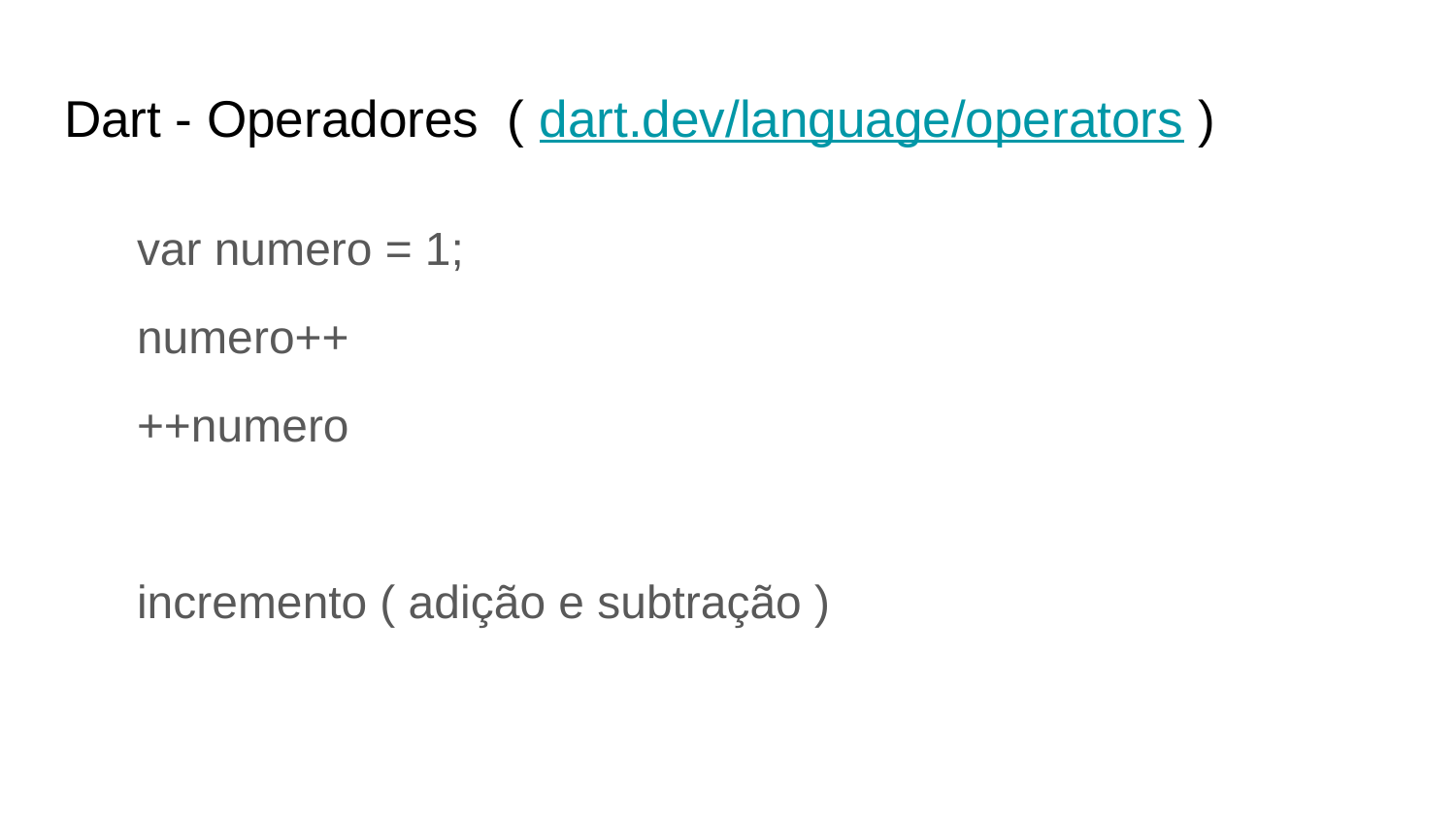

# Dart - Operadores  ( dart.dev/language/operators )
var numero = 1;
numero++
++numero

incremento ( adição e subtração )